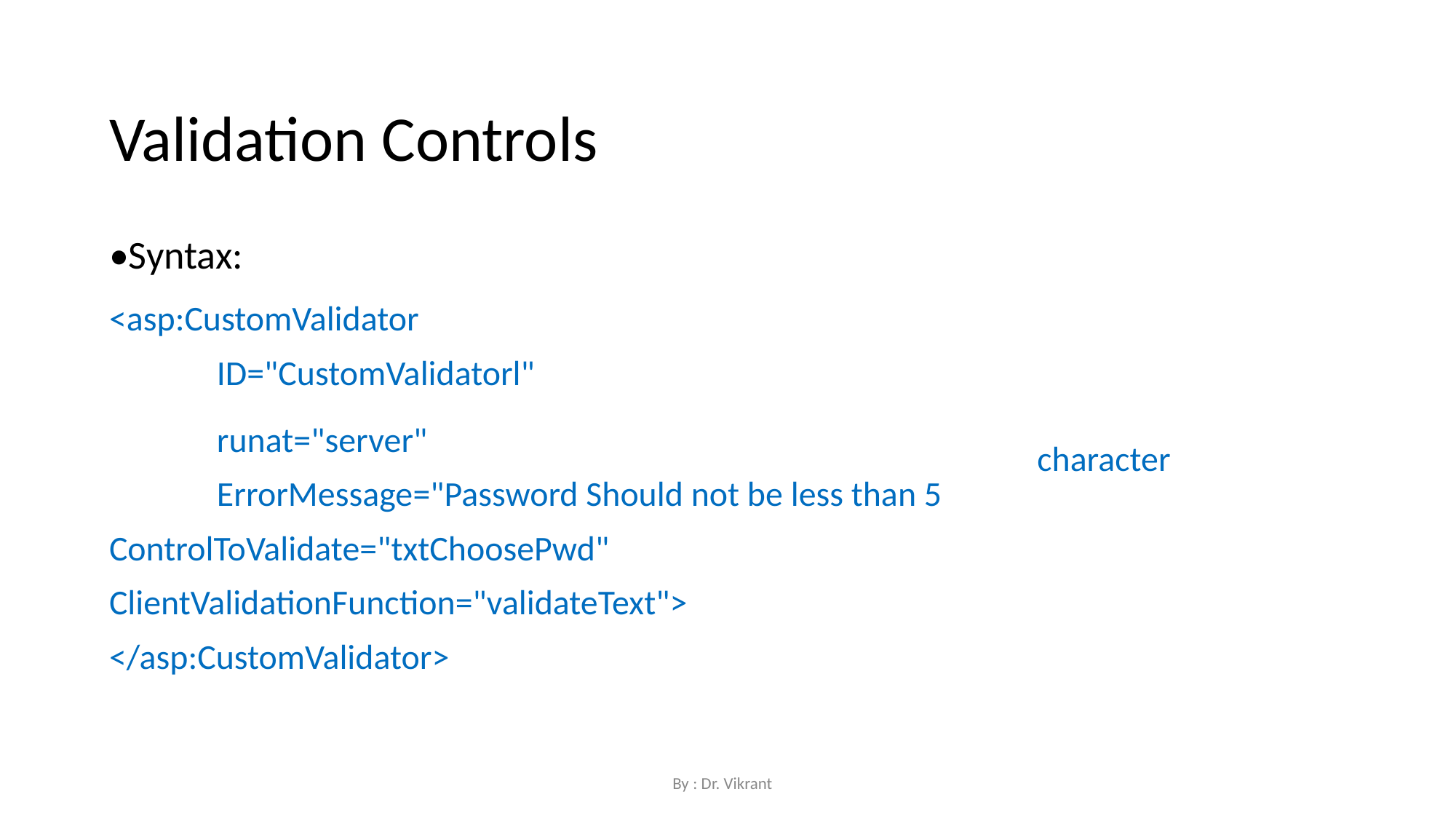

Validation Controls
•Syntax:
<asp:CustomValidator
ID="CustomValidatorl"
runat="server"
ErrorMessage="Password Should not be less than 5 ControlToValidate="txtChoosePwd" ClientValidationFunction="validateText"> </asp:CustomValidator>
character
By : Dr. Vikrant